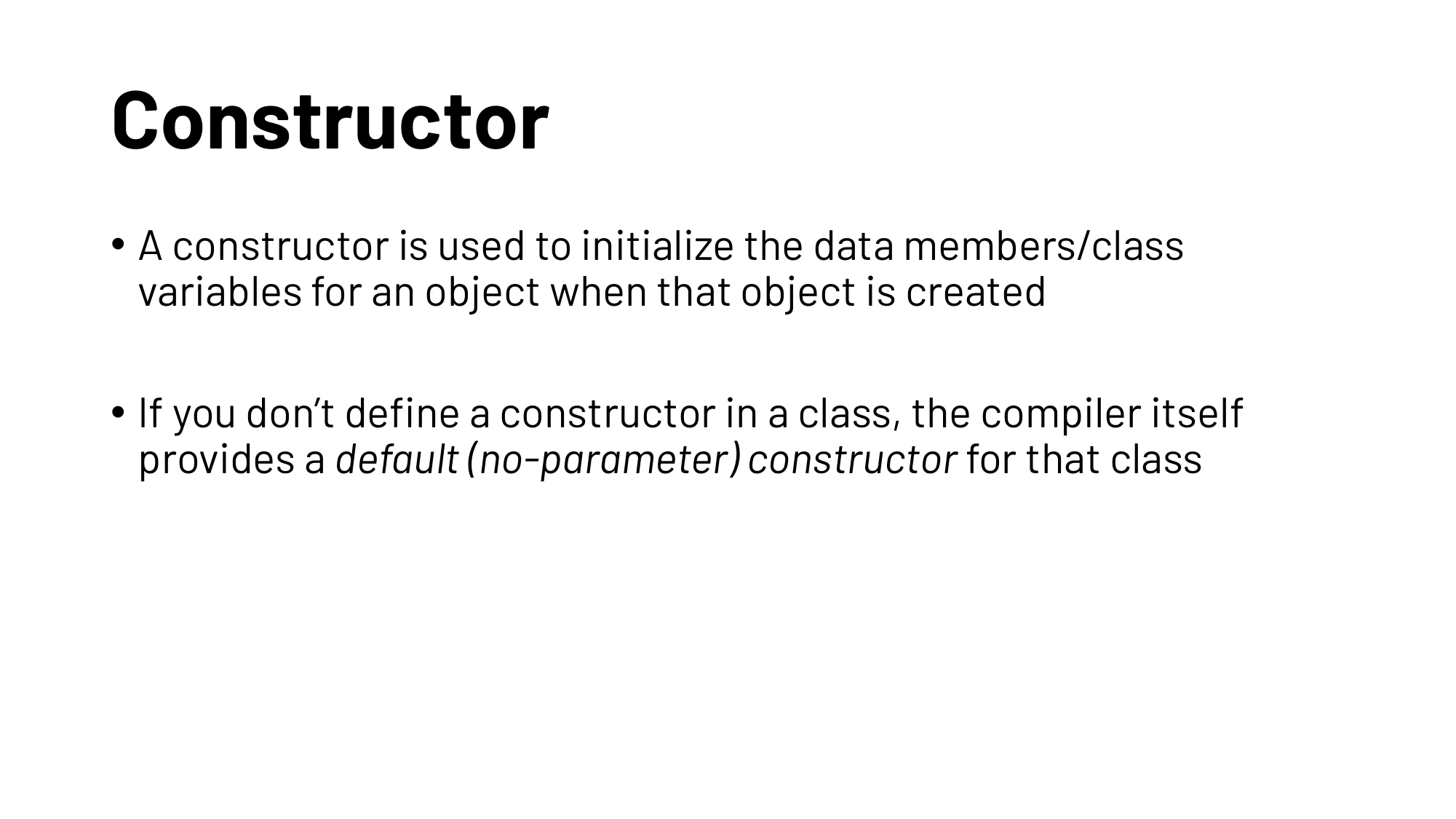

# Constructor
A constructor is used to initialize the data members/class variables for an object when that object is created

If you don’t define a constructor in a class, the compiler itself provides a default (no-parameter) constructor for that class